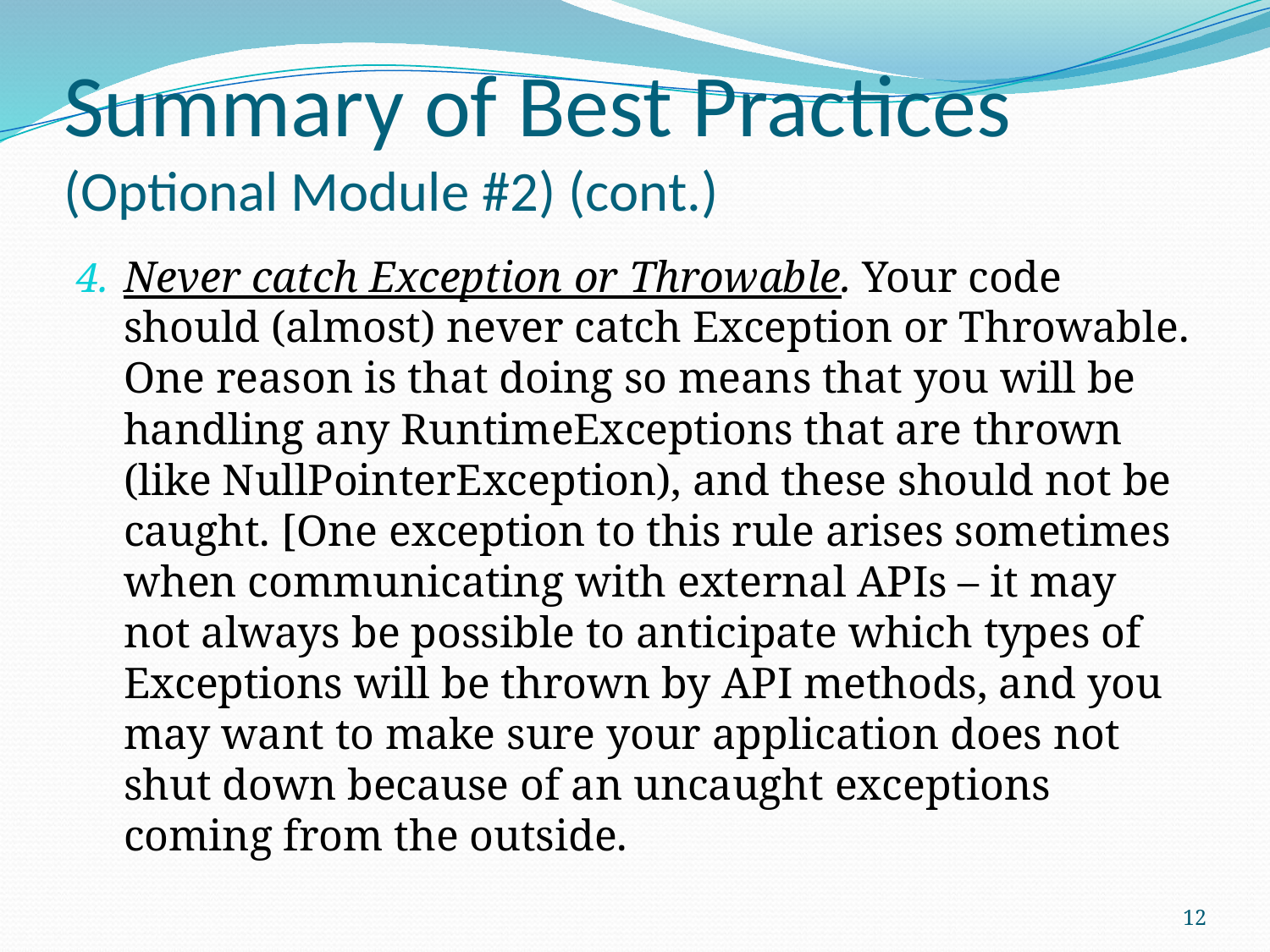

# Summary of Best Practices (Optional Module #2) (cont.)
Never catch Exception or Throwable. Your code should (almost) never catch Exception or Throwable. One reason is that doing so means that you will be handling any RuntimeExceptions that are thrown (like NullPointerException), and these should not be caught. [One exception to this rule arises sometimes when communicating with external APIs – it may not always be possible to anticipate which types of Exceptions will be thrown by API methods, and you may want to make sure your application does not shut down because of an uncaught exceptions coming from the outside.
12